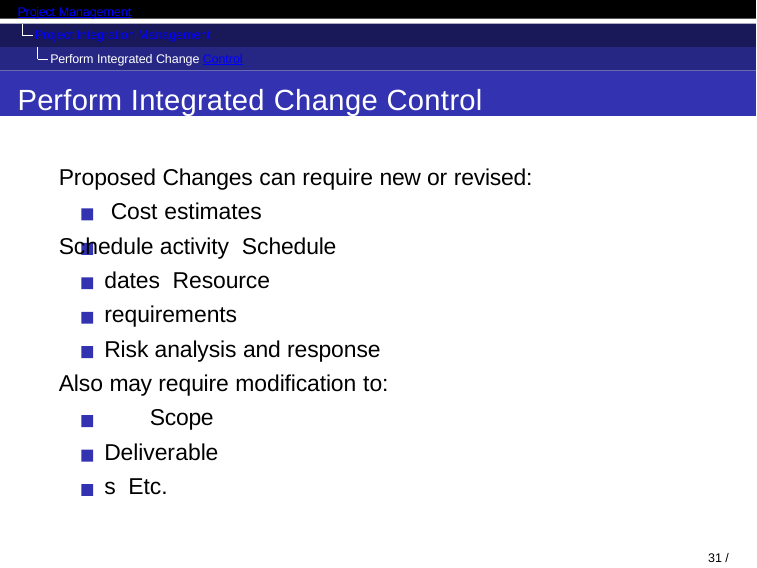

Project Management
Project Integration Management  Perform Integrated Change Control

Perform Integrated Change Control
Proposed Changes can require new or revised:  Cost estimates
Schedule activity  Schedule dates  Resource requirements
Risk analysis and response  Also may require modification to:
Scope  Deliverables  Etc.

31 / 38